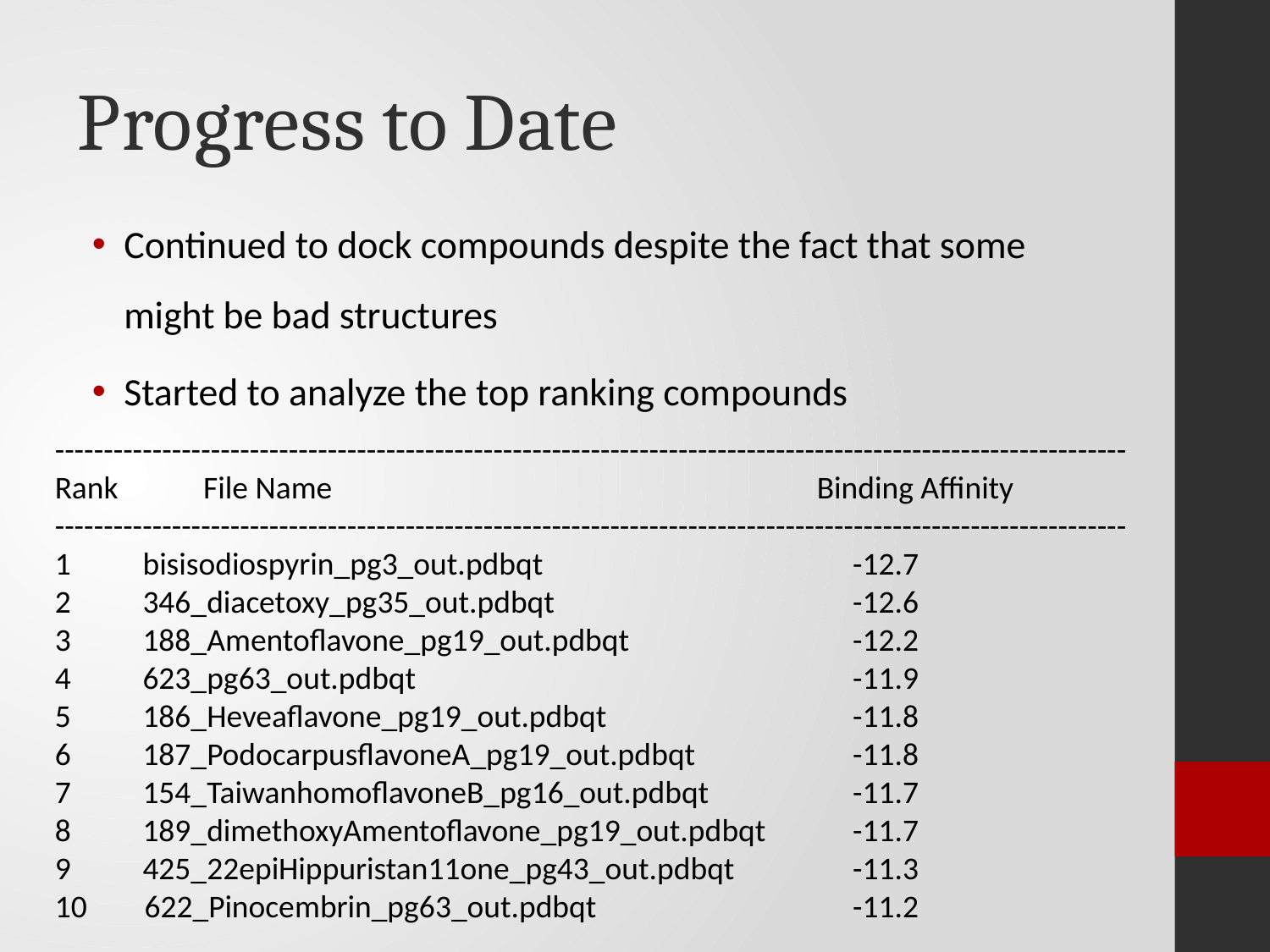

# Progress to Date
Continued to dock compounds despite the fact that some might be bad structures
Started to analyze the top ranking compounds
--------------------------------------------------------------------------------------------------------------
Rank	   File Name				Binding Affinity
--------------------------------------------------------------------------------------------------------------
1          bisisodiospyrin_pg3_out.pdbqt           		     -12.7
2          346_diacetoxy_pg35_out.pdbqt            		     -12.6
3          188_Amentoflavone_pg19_out.pdbqt        		     -12.2
4          623_pg63_out.pdbqt                      		     -11.9
5          186_Heveaflavone_pg19_out.pdbqt         		     -11.8
6          187_PodocarpusflavoneA_pg19_out.pdbqt   	     -11.8
7          154_TaiwanhomoflavoneB_pg16_out.pdbqt   	     -11.7
8          189_dimethoxyAmentoflavone_pg19_out.pdbqt 	     -11.7
9          425_22epiHippuristan11one_pg43_out.pdbqt 	     -11.3
10        622_Pinocembrin_pg63_out.pdbqt          		     -11.2